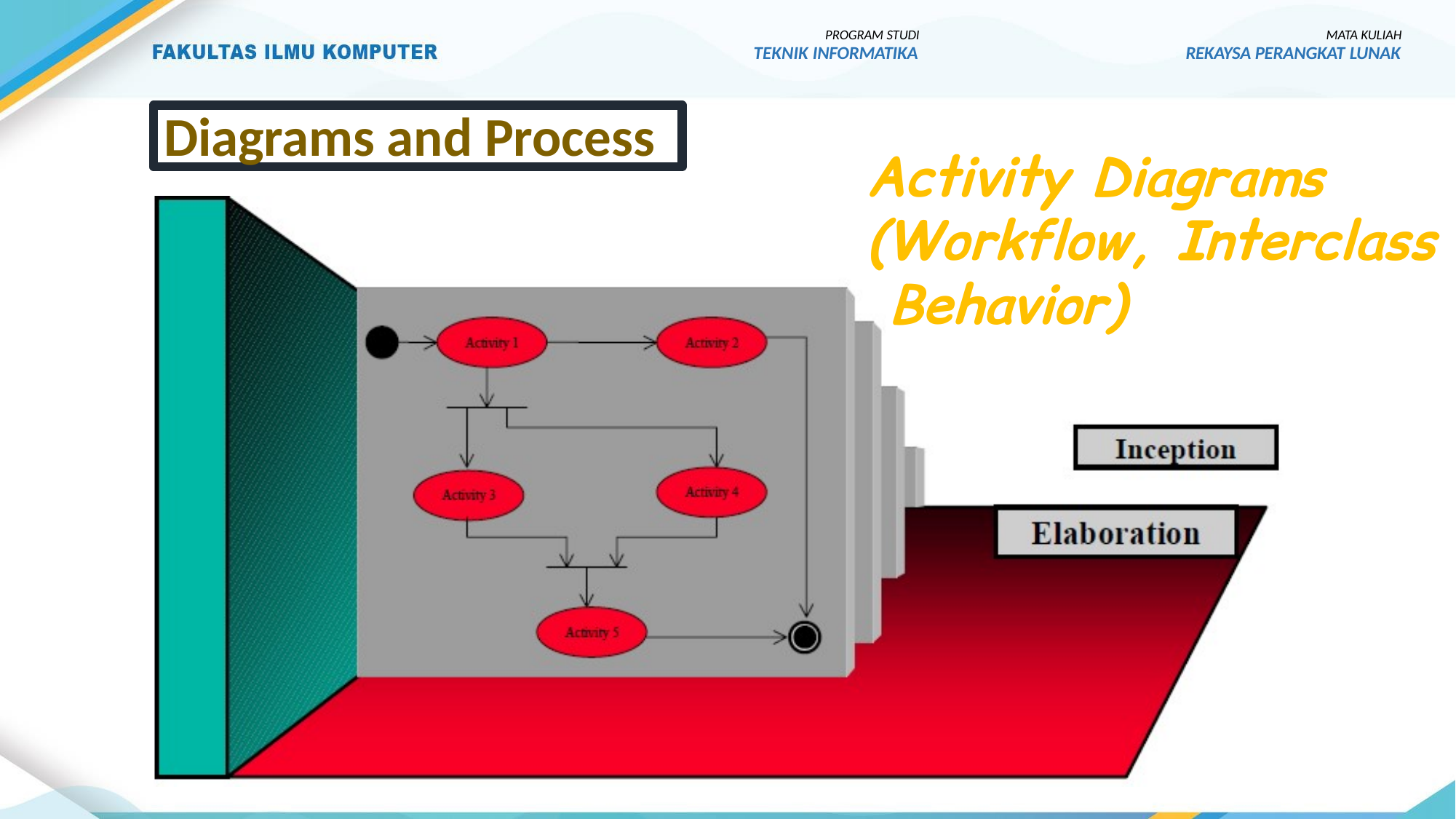

PROGRAM STUDI
TEKNIK INFORMATIKA
MATA KULIAH
REKAYSA PERANGKAT LUNAK
Diagrams and Process
Activity Diagrams  (Workflow, Interclass  Behavior)